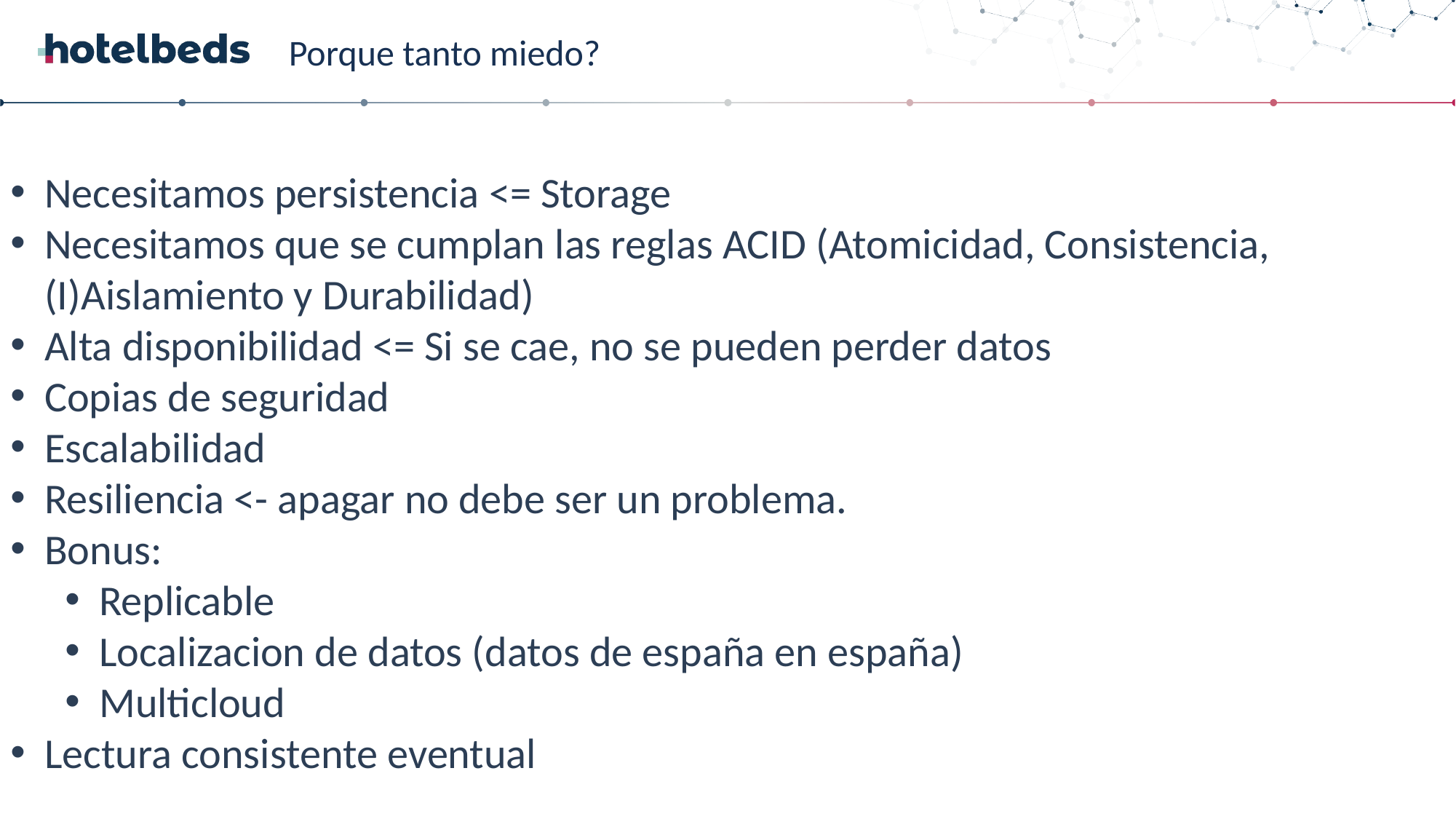

# Porque tanto miedo?
Necesitamos persistencia <= Storage
Necesitamos que se cumplan las reglas ACID (Atomicidad, Consistencia, (I)Aislamiento y Durabilidad)
Alta disponibilidad <= Si se cae, no se pueden perder datos
Copias de seguridad
Escalabilidad
Resiliencia <- apagar no debe ser un problema.
Bonus:
Replicable
Localizacion de datos (datos de españa en españa)
Multicloud
Lectura consistente eventual